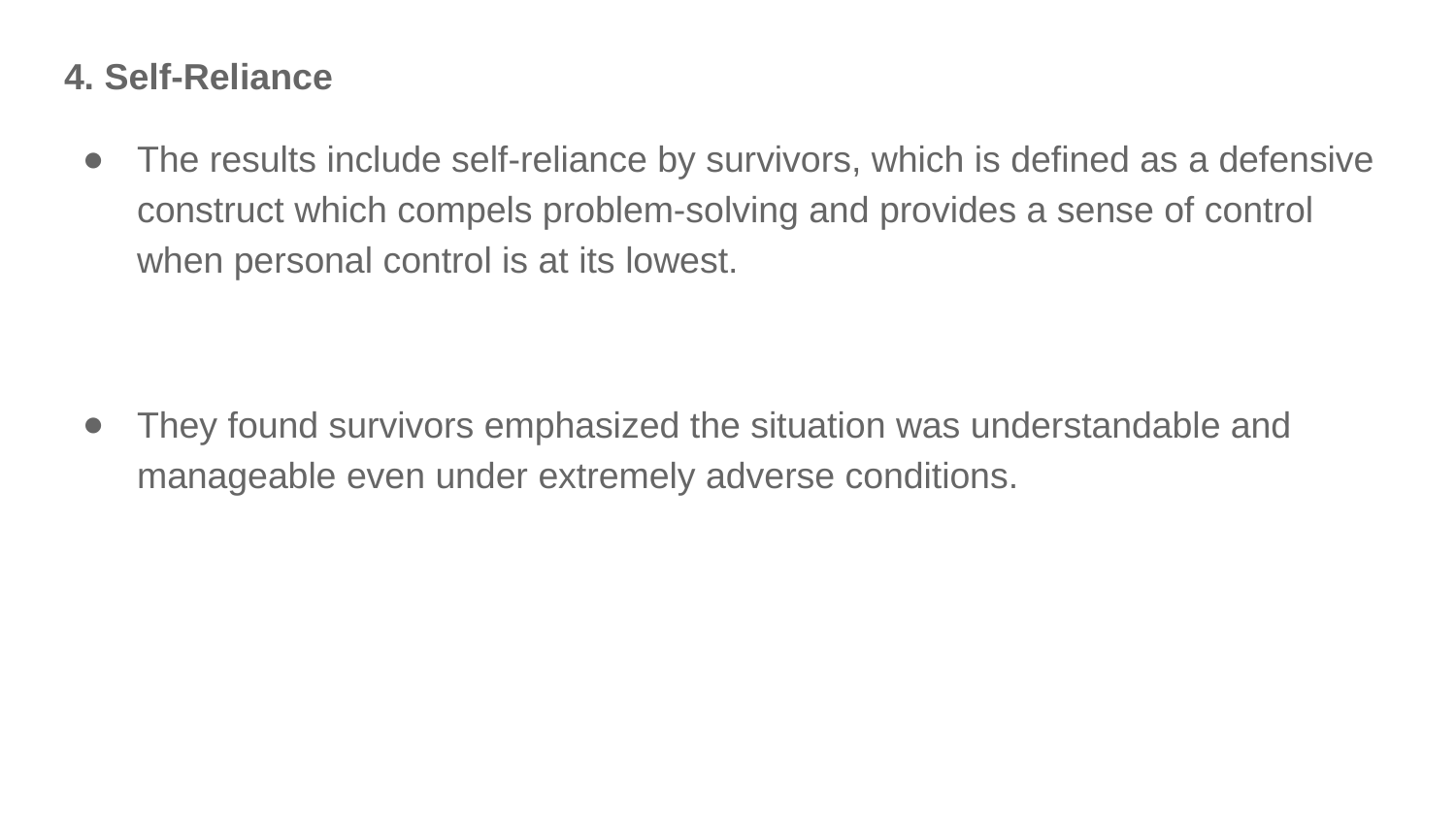

4. Self-Reliance
The results include self-reliance by survivors, which is defined as a defensive construct which compels problem-solving and provides a sense of control when personal control is at its lowest.

They found survivors emphasized the situation was understandable and manageable even under extremely adverse conditions.